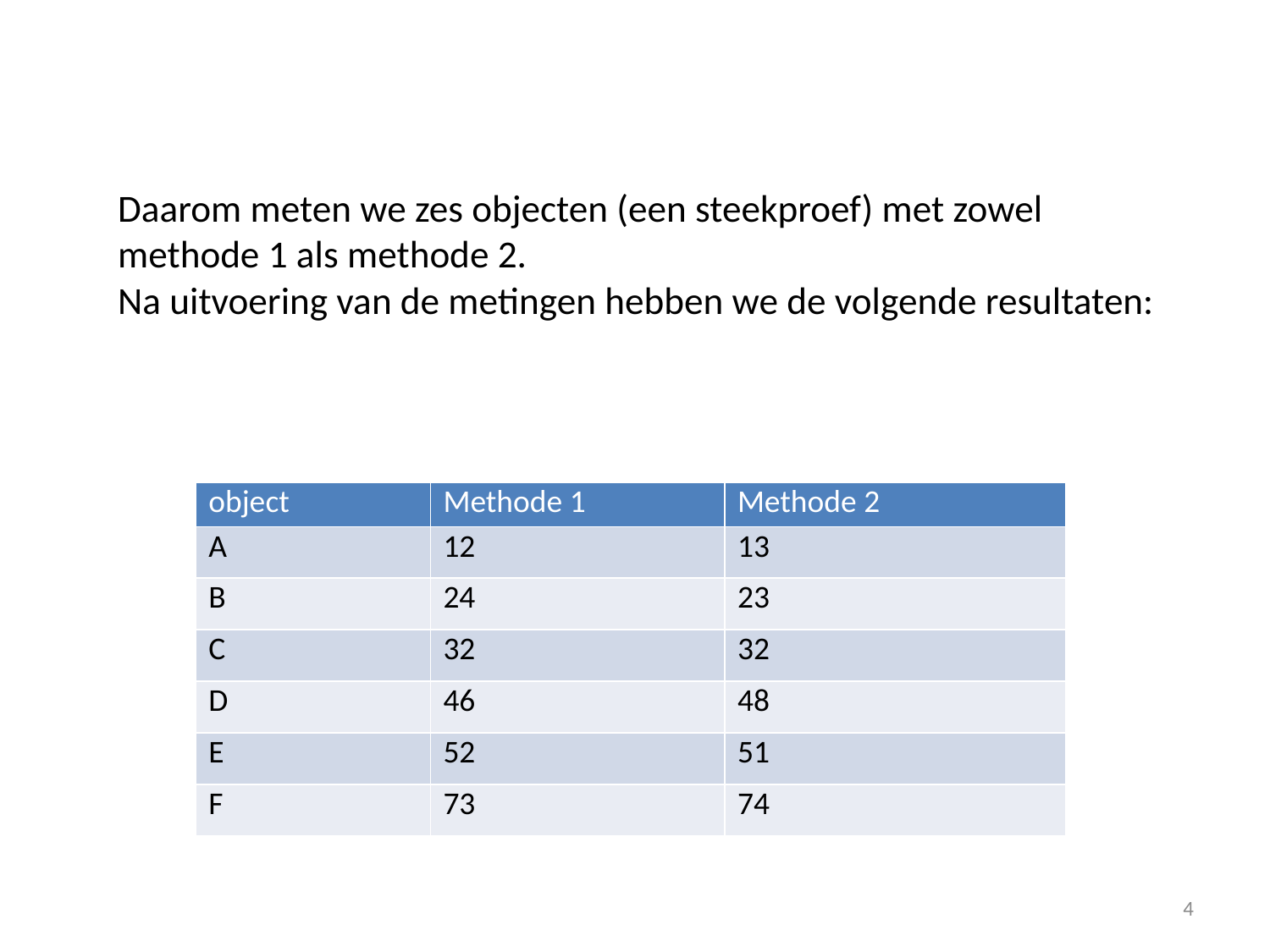

# Daarom meten we zes objecten (een steekproef) met zowel methode 1 als methode 2. Na uitvoering van de metingen hebben we de volgende resultaten:
| object | Methode 1 | Methode 2 |
| --- | --- | --- |
| A | 12 | 13 |
| B | 24 | 23 |
| C | 32 | 32 |
| D | 46 | 48 |
| E | 52 | 51 |
| F | 73 | 74 |
4